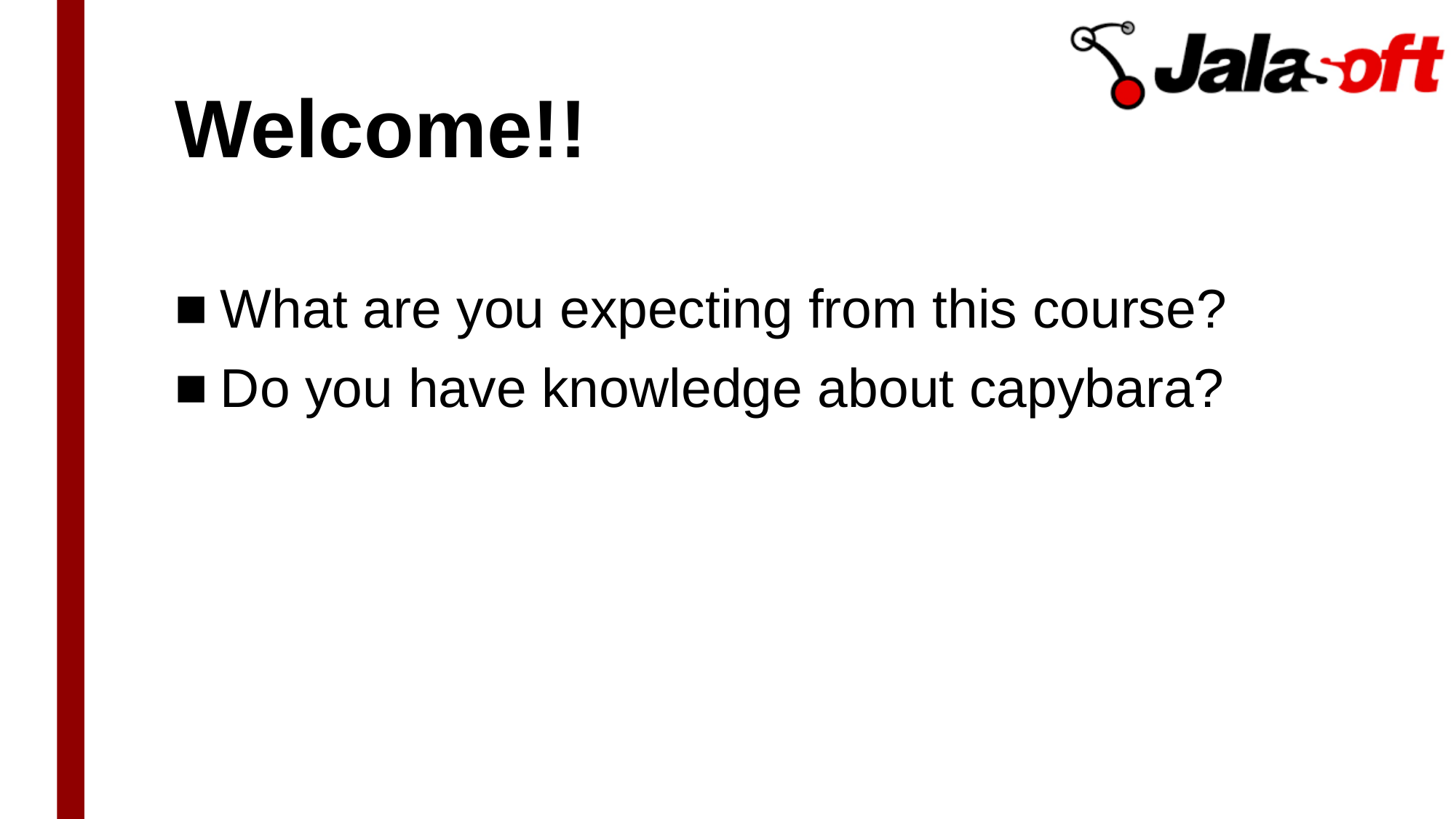

# Welcome!!
What are you expecting from this course?
Do you have knowledge about capybara?